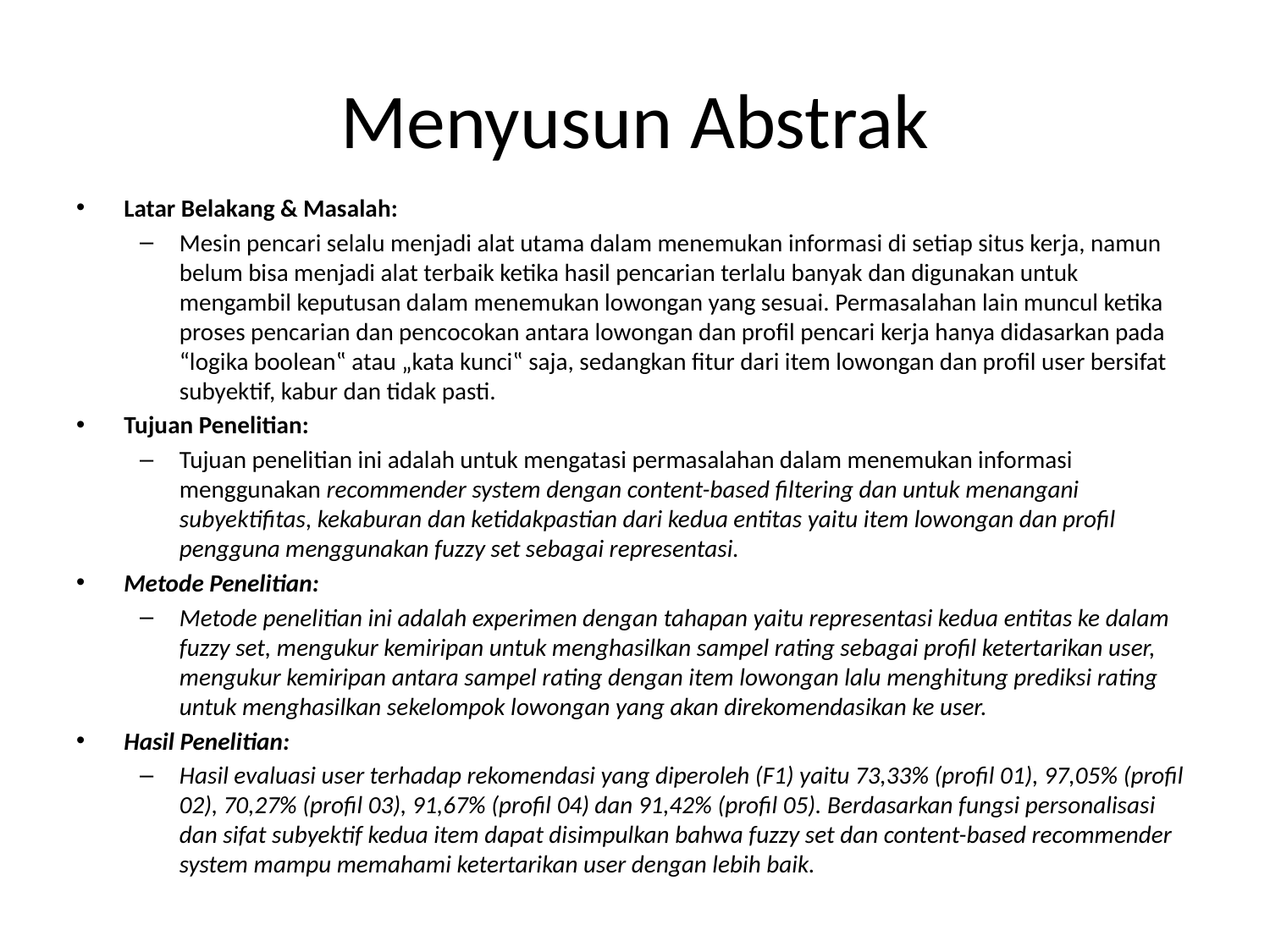

# Menyusun Abstrak
Latar Belakang & Masalah:
Mesin pencari selalu menjadi alat utama dalam menemukan informasi di setiap situs kerja, namun belum bisa menjadi alat terbaik ketika hasil pencarian terlalu banyak dan digunakan untuk mengambil keputusan dalam menemukan lowongan yang sesuai. Permasalahan lain muncul ketika proses pencarian dan pencocokan antara lowongan dan profil pencari kerja hanya didasarkan pada “logika boolean‟ atau „kata kunci‟ saja, sedangkan fitur dari item lowongan dan profil user bersifat subyektif, kabur dan tidak pasti.
Tujuan Penelitian:
Tujuan penelitian ini adalah untuk mengatasi permasalahan dalam menemukan informasi menggunakan recommender system dengan content-based filtering dan untuk menangani subyektifitas, kekaburan dan ketidakpastian dari kedua entitas yaitu item lowongan dan profil pengguna menggunakan fuzzy set sebagai representasi.
Metode Penelitian:
Metode penelitian ini adalah experimen dengan tahapan yaitu representasi kedua entitas ke dalam fuzzy set, mengukur kemiripan untuk menghasilkan sampel rating sebagai profil ketertarikan user, mengukur kemiripan antara sampel rating dengan item lowongan lalu menghitung prediksi rating untuk menghasilkan sekelompok lowongan yang akan direkomendasikan ke user.
Hasil Penelitian:
Hasil evaluasi user terhadap rekomendasi yang diperoleh (F1) yaitu 73,33% (profil 01), 97,05% (profil 02), 70,27% (profil 03), 91,67% (profil 04) dan 91,42% (profil 05). Berdasarkan fungsi personalisasi dan sifat subyektif kedua item dapat disimpulkan bahwa fuzzy set dan content-based recommender system mampu memahami ketertarikan user dengan lebih baik.